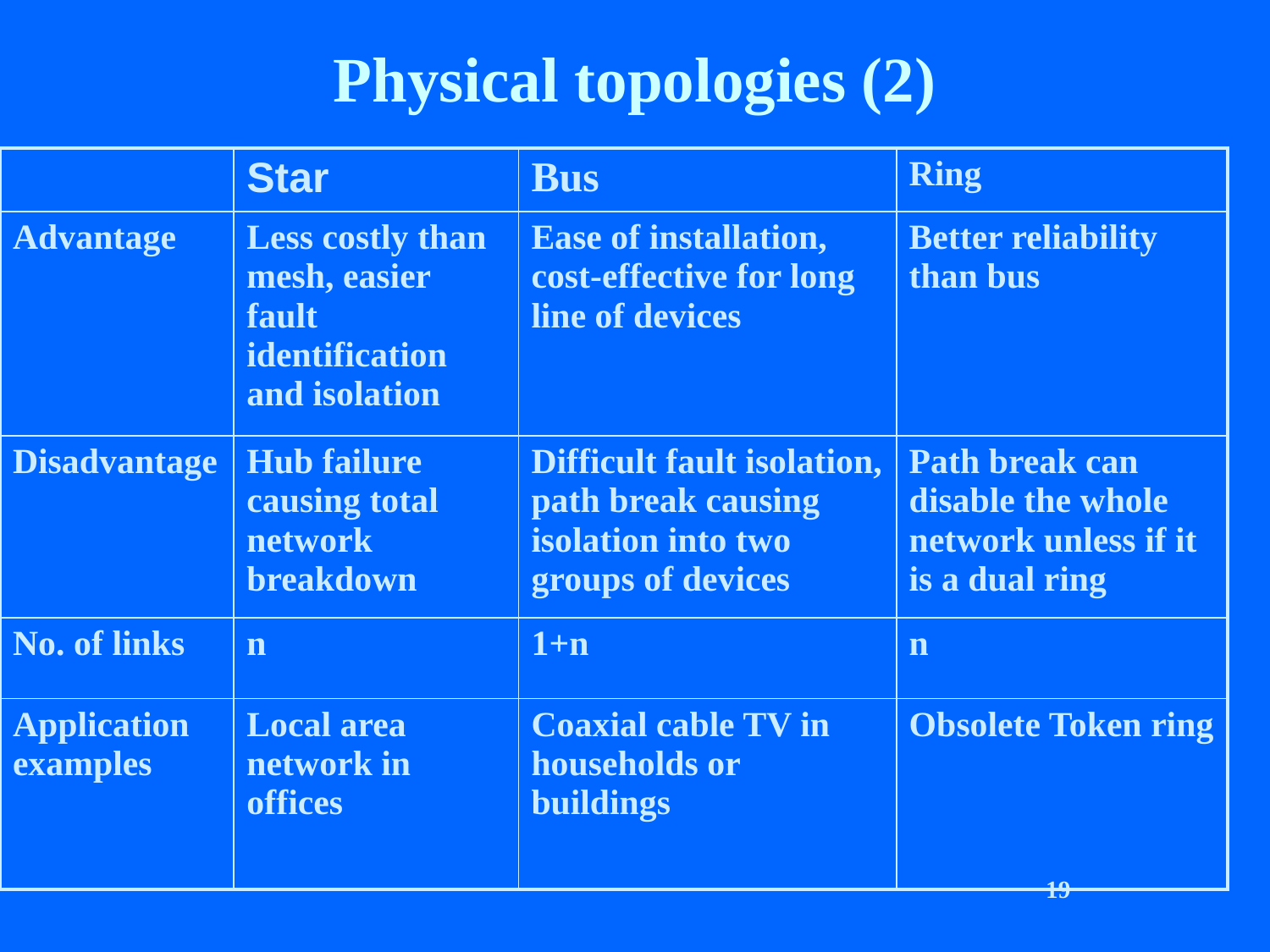

# Physical topologies (2)
|  | Star | Bus | Ring |
| --- | --- | --- | --- |
| Advantage | Less costly than mesh, easier fault identification and isolation | Ease of installation, cost-effective for long line of devices | Better reliability than bus |
| Disadvantage | Hub failure causing total network breakdown | Difficult fault isolation, path break causing isolation into two groups of devices | Path break can disable the whole network unless if it is a dual ring |
| No. of links | n | 1+n | n |
| Application examples | Local area network in offices | Coaxial cable TV in households or buildings | Obsolete Token ring |
19